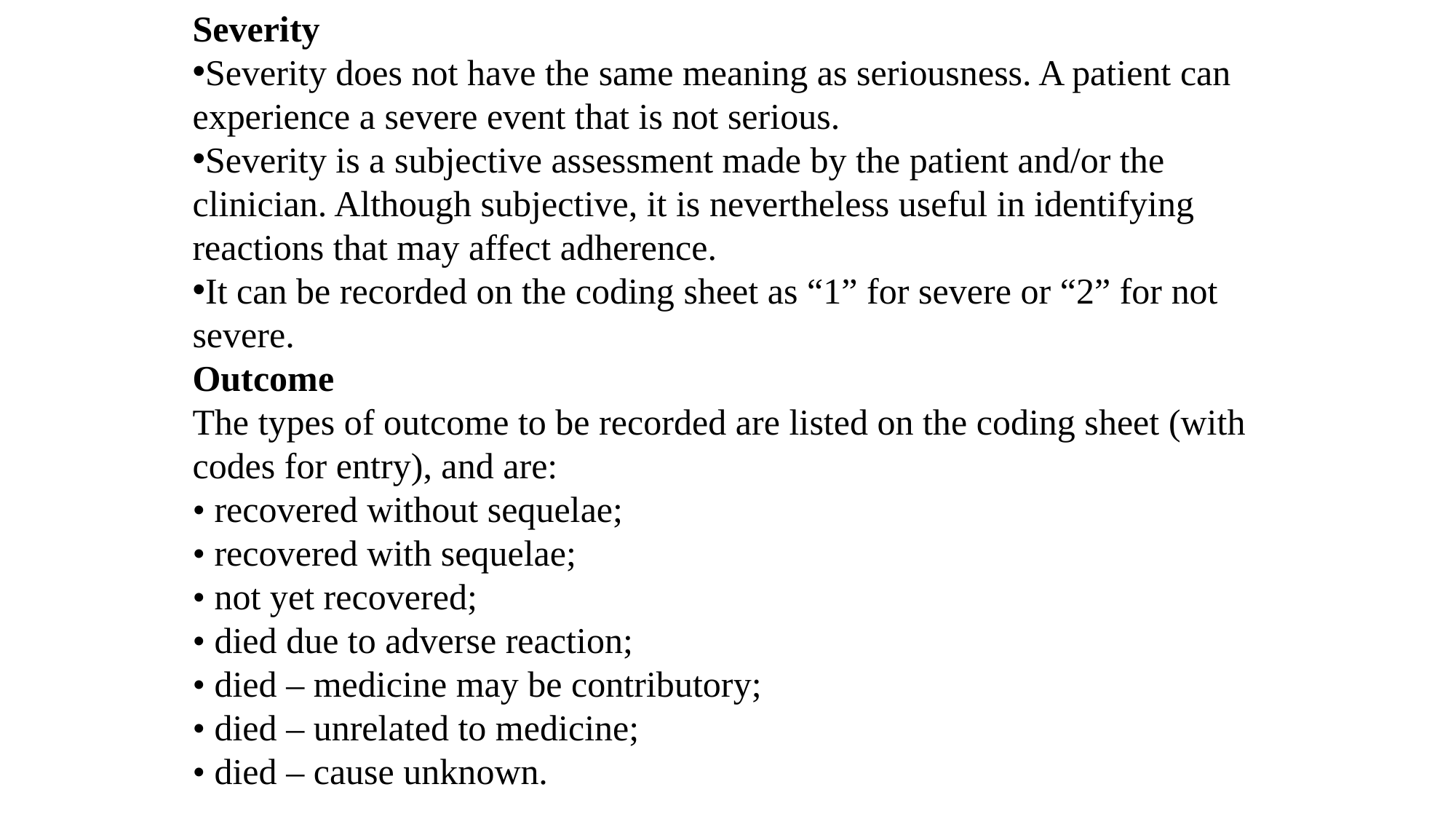

Severity
Severity does not have the same meaning as seriousness. A patient can experience a severe event that is not serious.
Severity is a subjective assessment made by the patient and/or the clinician. Although subjective, it is nevertheless useful in identifying reactions that may affect adherence.
It can be recorded on the coding sheet as “1” for severe or “2” for not severe.
Outcome
The types of outcome to be recorded are listed on the coding sheet (with codes for entry), and are:
• recovered without sequelae;
• recovered with sequelae;
• not yet recovered;
• died due to adverse reaction;
• died – medicine may be contributory;
• died – unrelated to medicine;
• died – cause unknown.